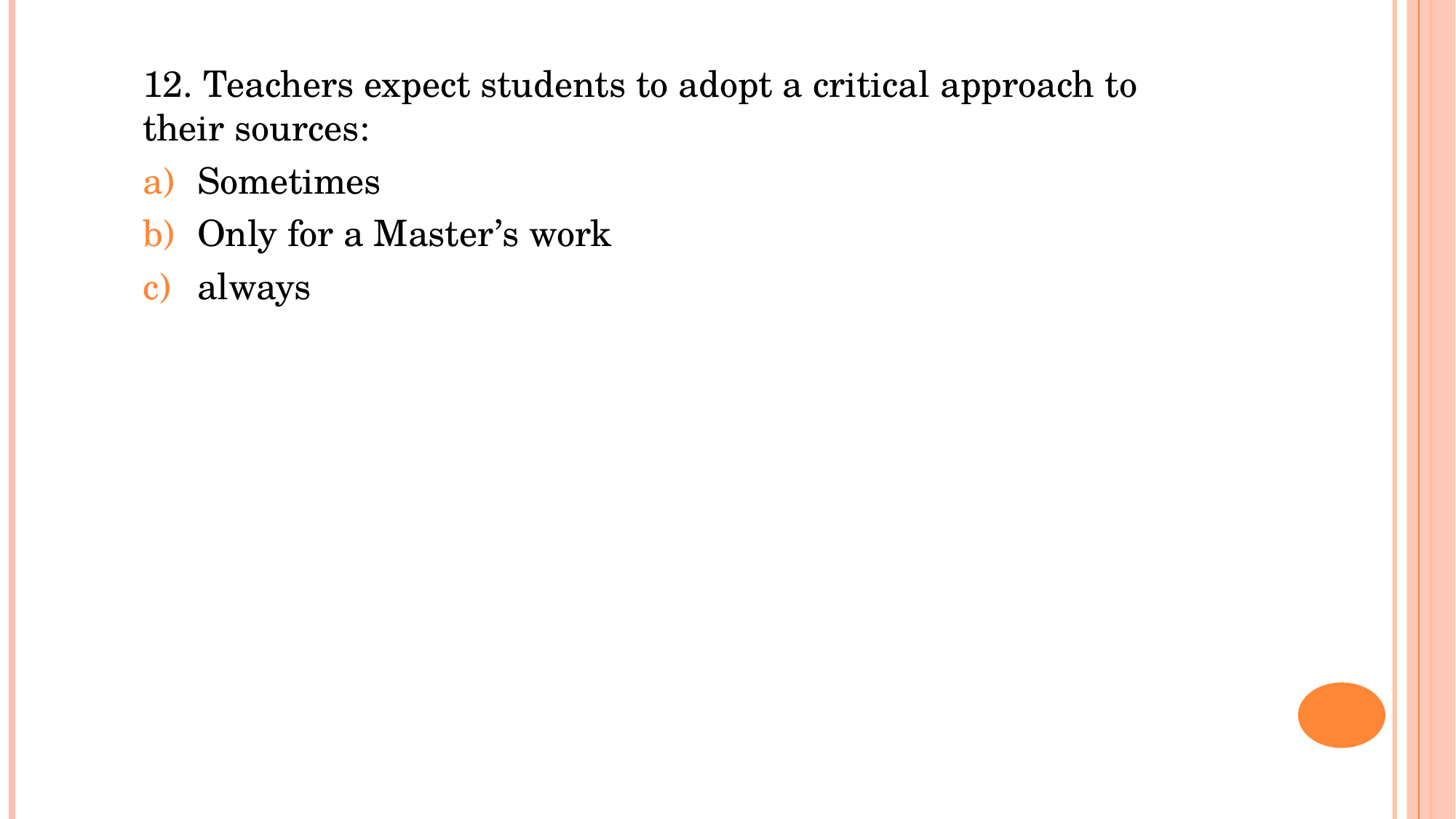

12. Teachers expect students to adopt a critical approach to their sources:
Sometimes
Only for a Master’s work
always